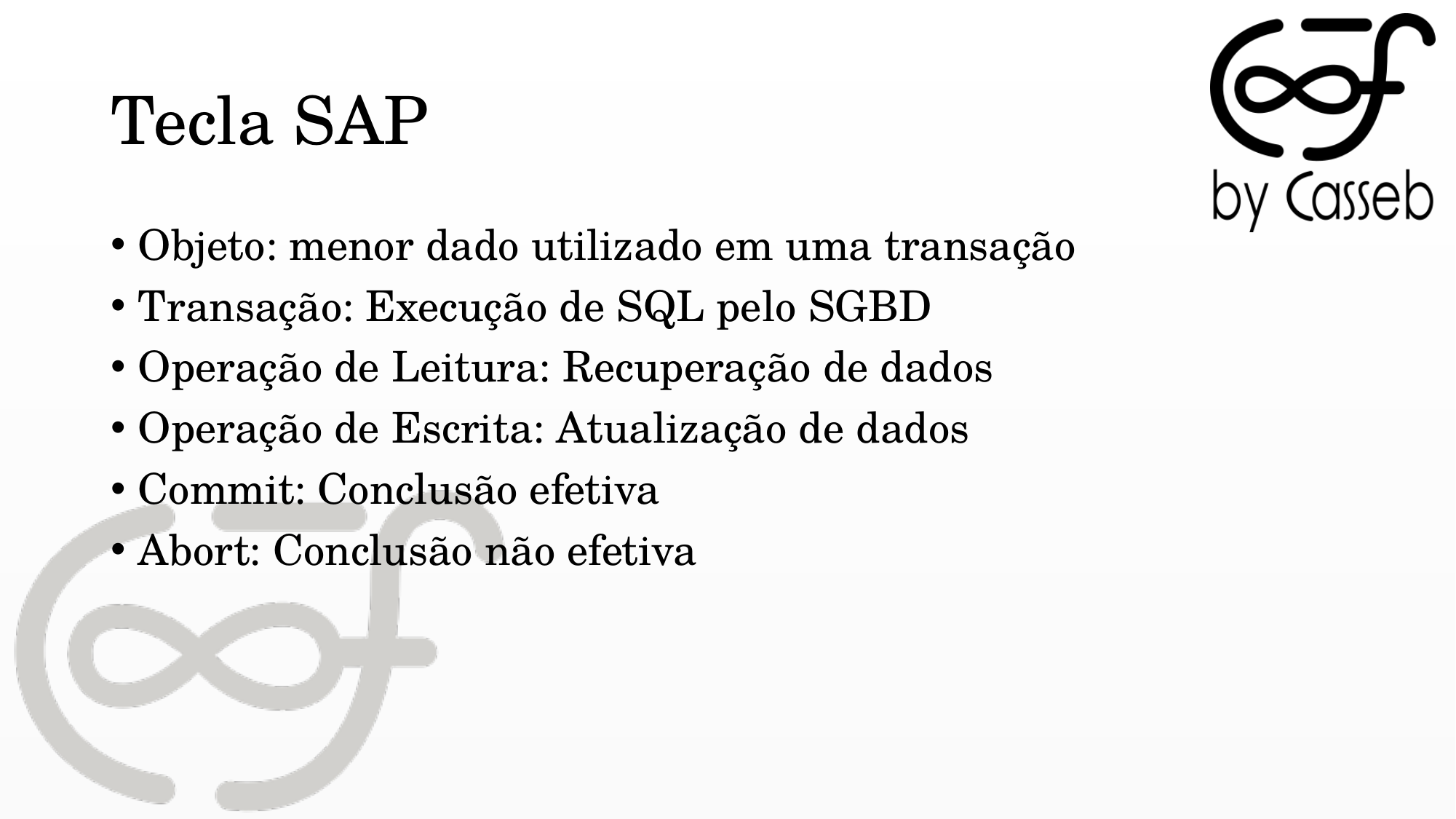

# Tecla SAP
Objeto: menor dado utilizado em uma transação
Transação: Execução de SQL pelo SGBD
Operação de Leitura: Recuperação de dados
Operação de Escrita: Atualização de dados
Commit: Conclusão efetiva
Abort: Conclusão não efetiva